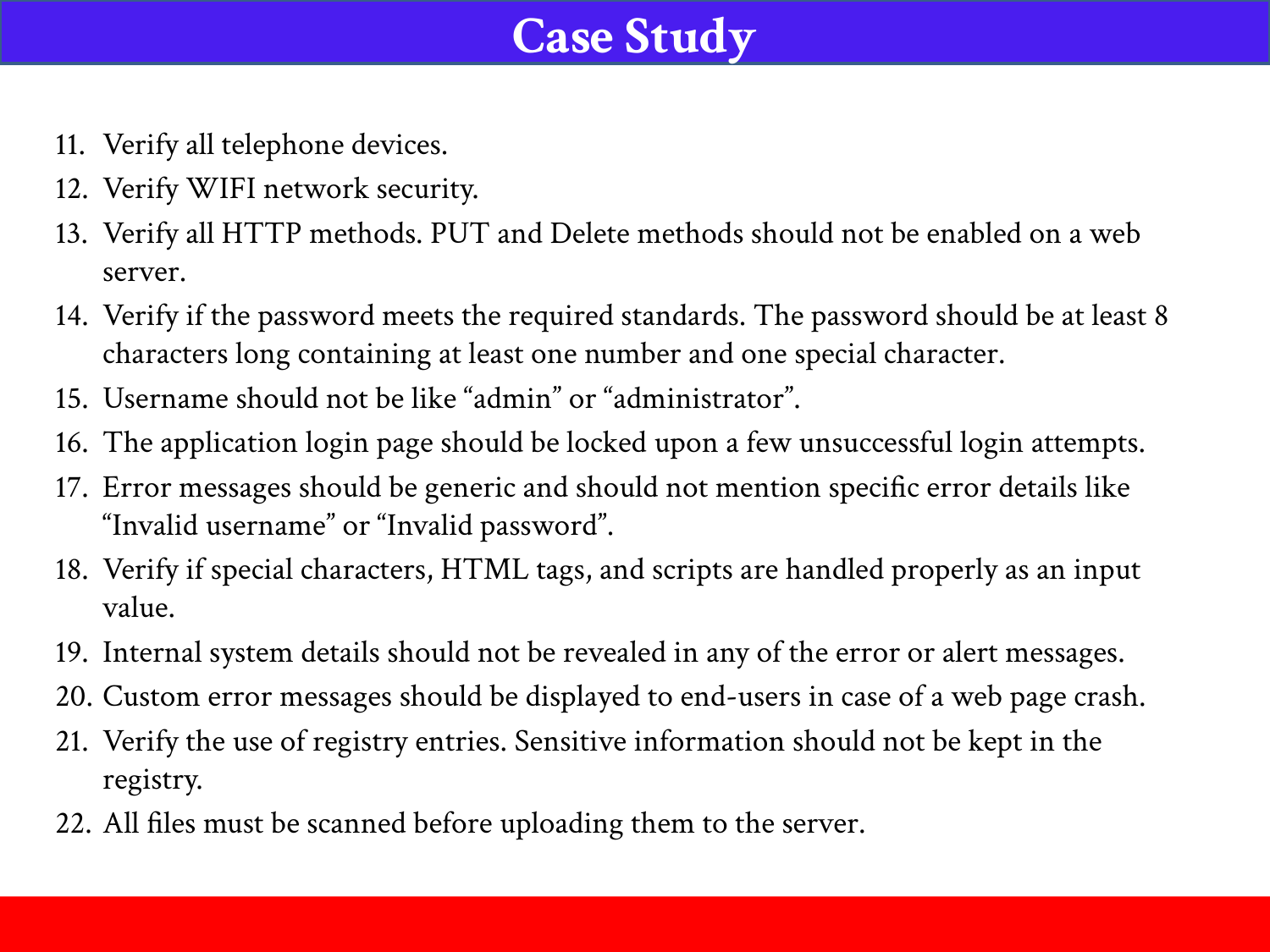

Case Study
Verify all telephone devices.
Verify WIFI network security.
Verify all HTTP methods. PUT and Delete methods should not be enabled on a web server.
Verify if the password meets the required standards. The password should be at least 8 characters long containing at least one number and one special character.
Username should not be like “admin” or “administrator”.
The application login page should be locked upon a few unsuccessful login attempts.
Error messages should be generic and should not mention specific error details like “Invalid username” or “Invalid password”.
Verify if special characters, HTML tags, and scripts are handled properly as an input value.
Internal system details should not be revealed in any of the error or alert messages.
Custom error messages should be displayed to end-users in case of a web page crash.
Verify the use of registry entries. Sensitive information should not be kept in the registry.
All files must be scanned before uploading them to the server.